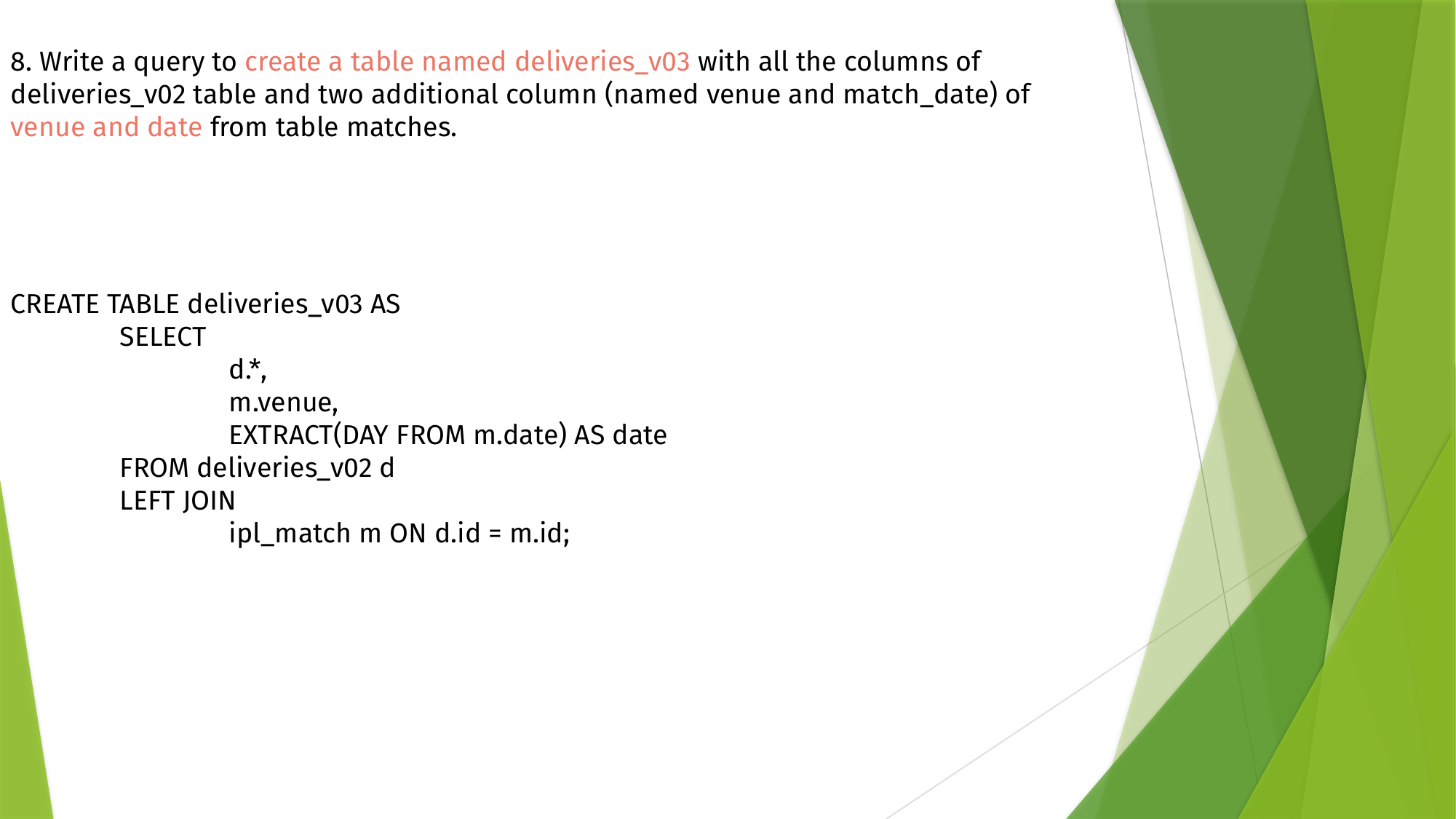

8. Write a query to create a table named deliveries_v03 with all the columns of deliveries_v02 table and two additional column (named venue and match_date) of venue and date from table matches.
CREATE TABLE deliveries_v03 AS
	SELECT
		d.*,
		m.venue,
		EXTRACT(DAY FROM m.date) AS date
	FROM deliveries_v02 d
	LEFT JOIN
		ipl_match m ON d.id = m.id;